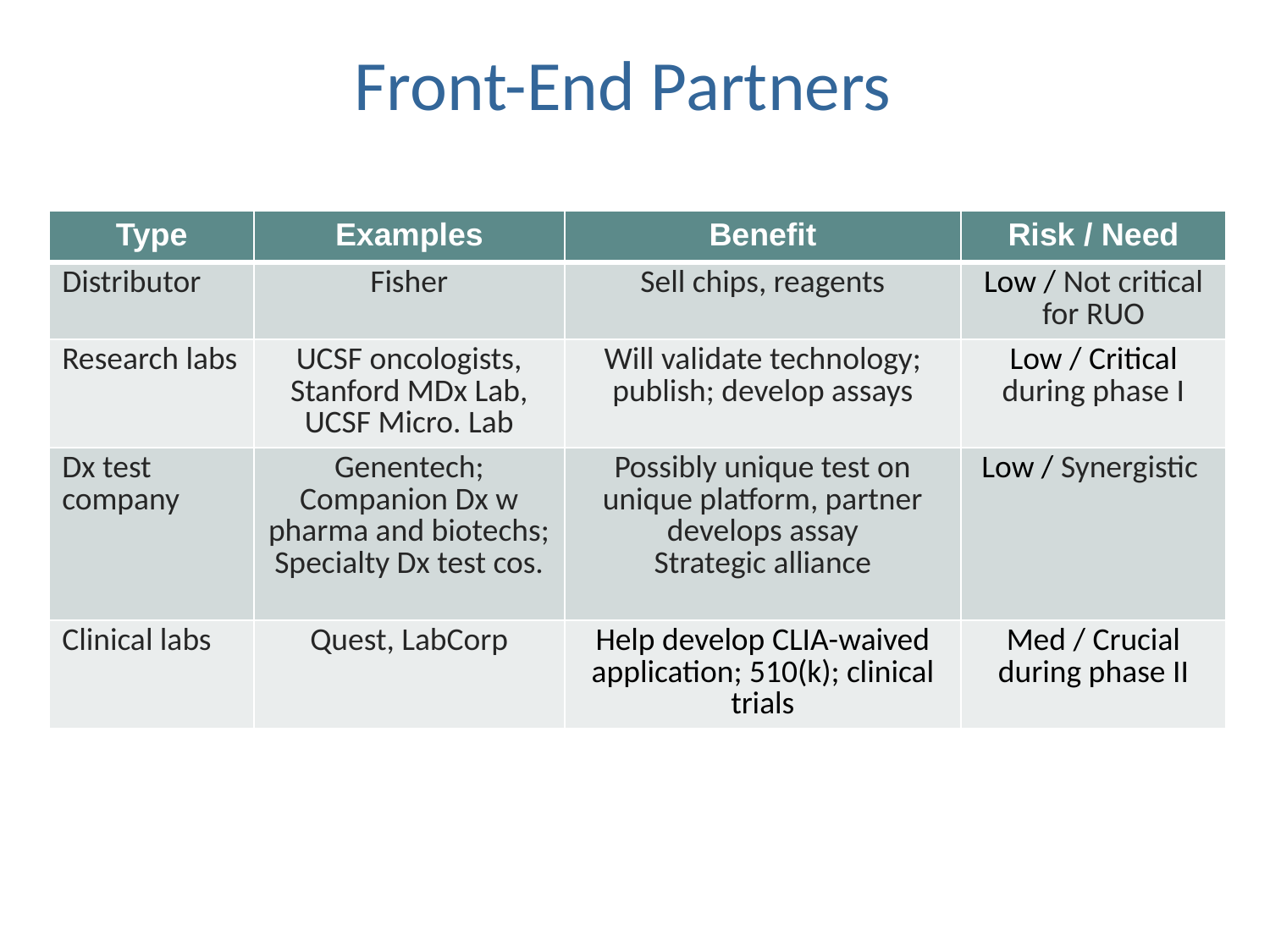

Front-End Partners
| Type | Examples | Benefit | Risk / Need |
| --- | --- | --- | --- |
| Distributor | Fisher | Sell chips, reagents | Low / Not critical for RUO |
| Research labs | UCSF oncologists, Stanford MDx Lab, UCSF Micro. Lab | Will validate technology; publish; develop assays | Low / Critical during phase I |
| Dx test company | Genentech; Companion Dx w pharma and biotechs; Specialty Dx test cos. | Possibly unique test on unique platform, partner develops assay Strategic alliance | Low / Synergistic |
| Clinical labs | Quest, LabCorp | Help develop CLIA-waived application; 510(k); clinical trials | Med / Crucial during phase II |